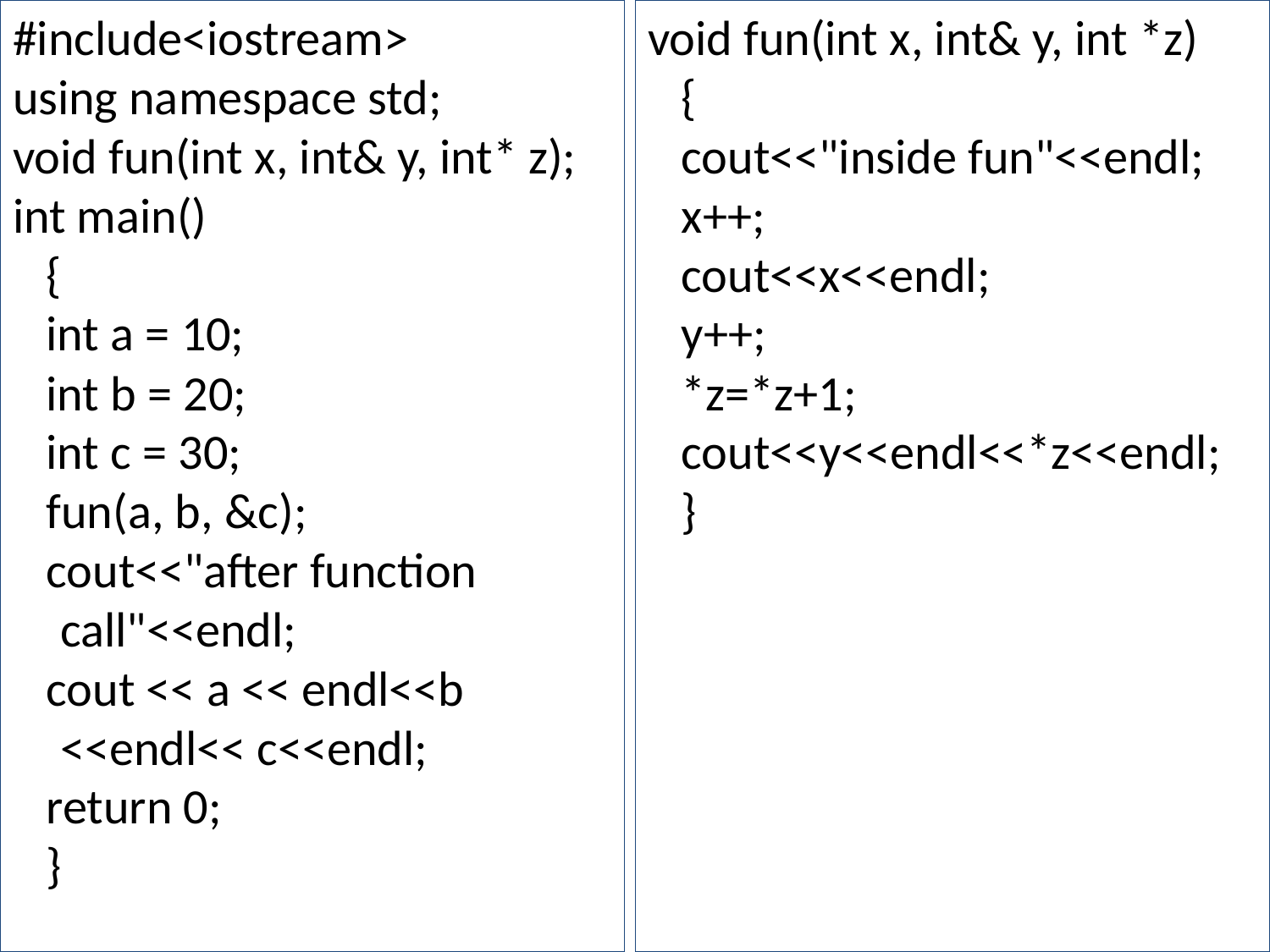

#include<iostream>
using namespace std;
void fun(int x, int& y, int* z);
int main()
   {
   int a = 10;
   int b = 20;
   int c = 30;
   fun(a, b, &c);
   cout<<"after function call"<<endl;
   cout << a << endl<<b <<endl<< c<<endl;
   return 0;
   }

void fun(int x, int& y, int *z)
   {
   cout<<"inside fun"<<endl;
   x++;
   cout<<x<<endl;
   y++;
   *z=*z+1;
   cout<<y<<endl<<*z<<endl;
   }